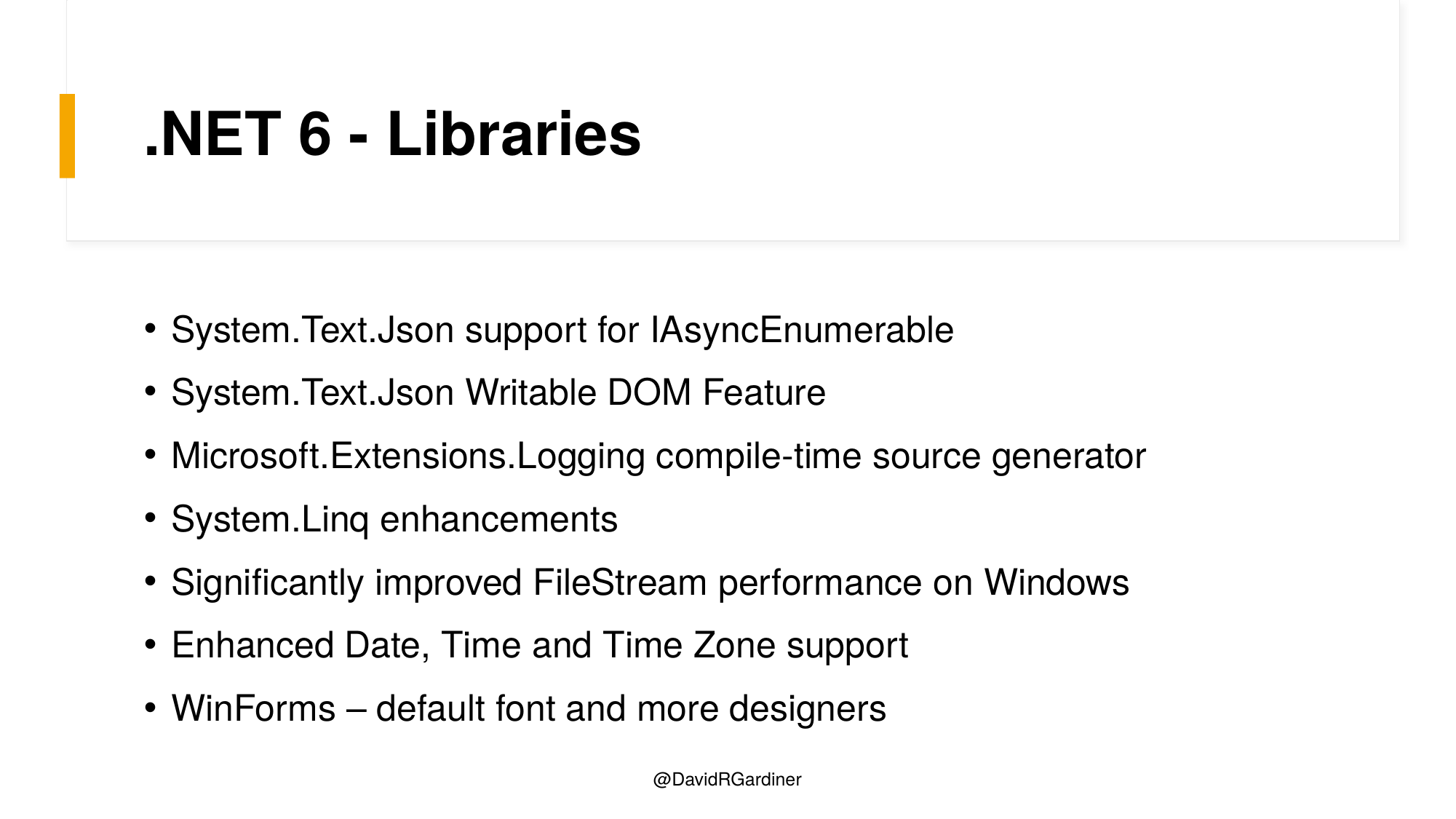

# .NET 6 - Libraries
System.Text.Json support for IAsyncEnumerable
System.Text.Json Writable DOM Feature
Microsoft.Extensions.Logging compile-time source generator
System.Linq enhancements
Significantly improved FileStream performance on Windows
Enhanced Date, Time and Time Zone support
WinForms – default font and more designers
@DavidRGardiner